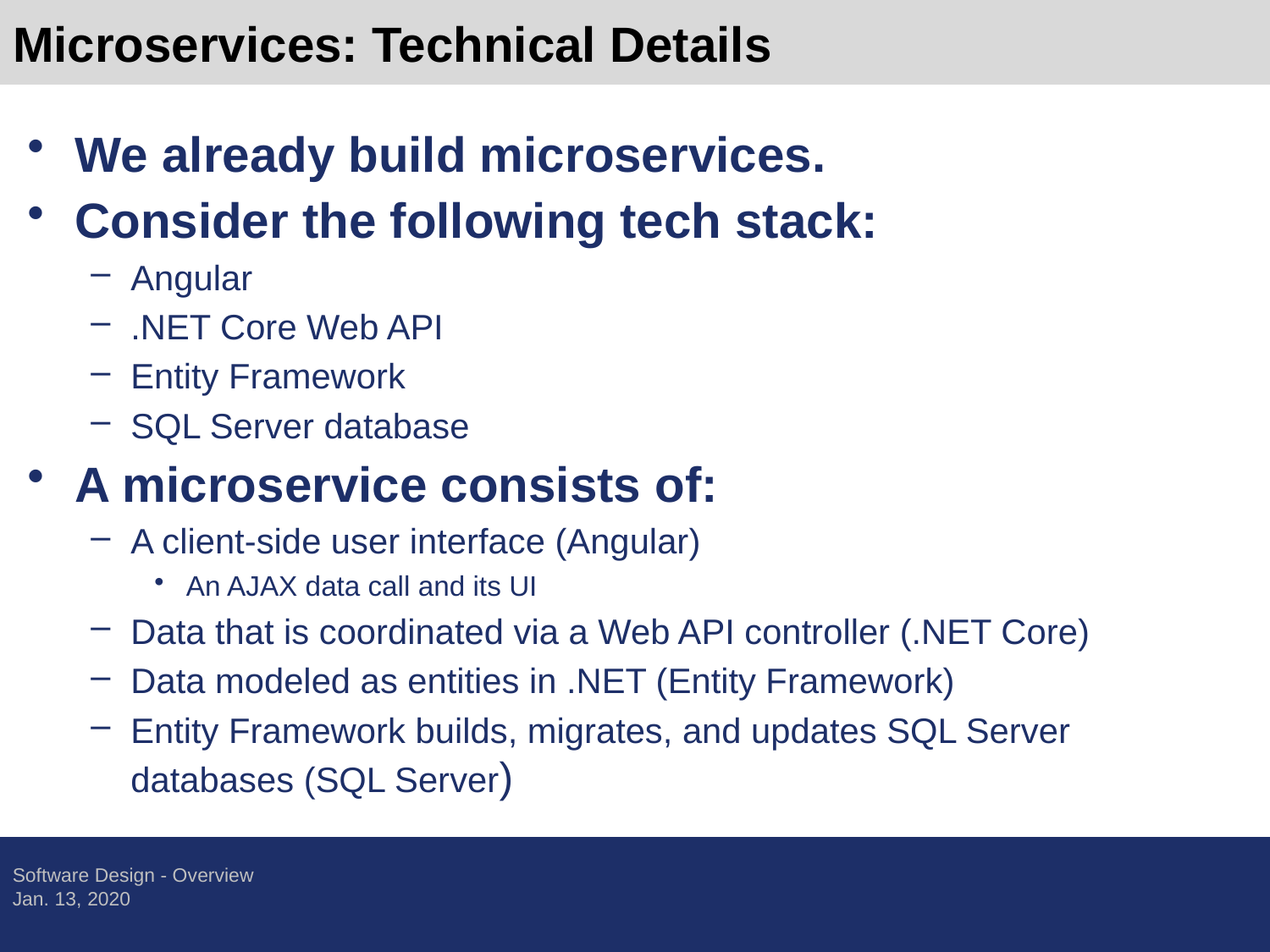

# Microservices: Technical Details
We already build microservices.
Consider the following tech stack:
Angular
.NET Core Web API
Entity Framework
SQL Server database
A microservice consists of:
A client-side user interface (Angular)
An AJAX data call and its UI
Data that is coordinated via a Web API controller (.NET Core)
Data modeled as entities in .NET (Entity Framework)
Entity Framework builds, migrates, and updates SQL Server databases (SQL Server)